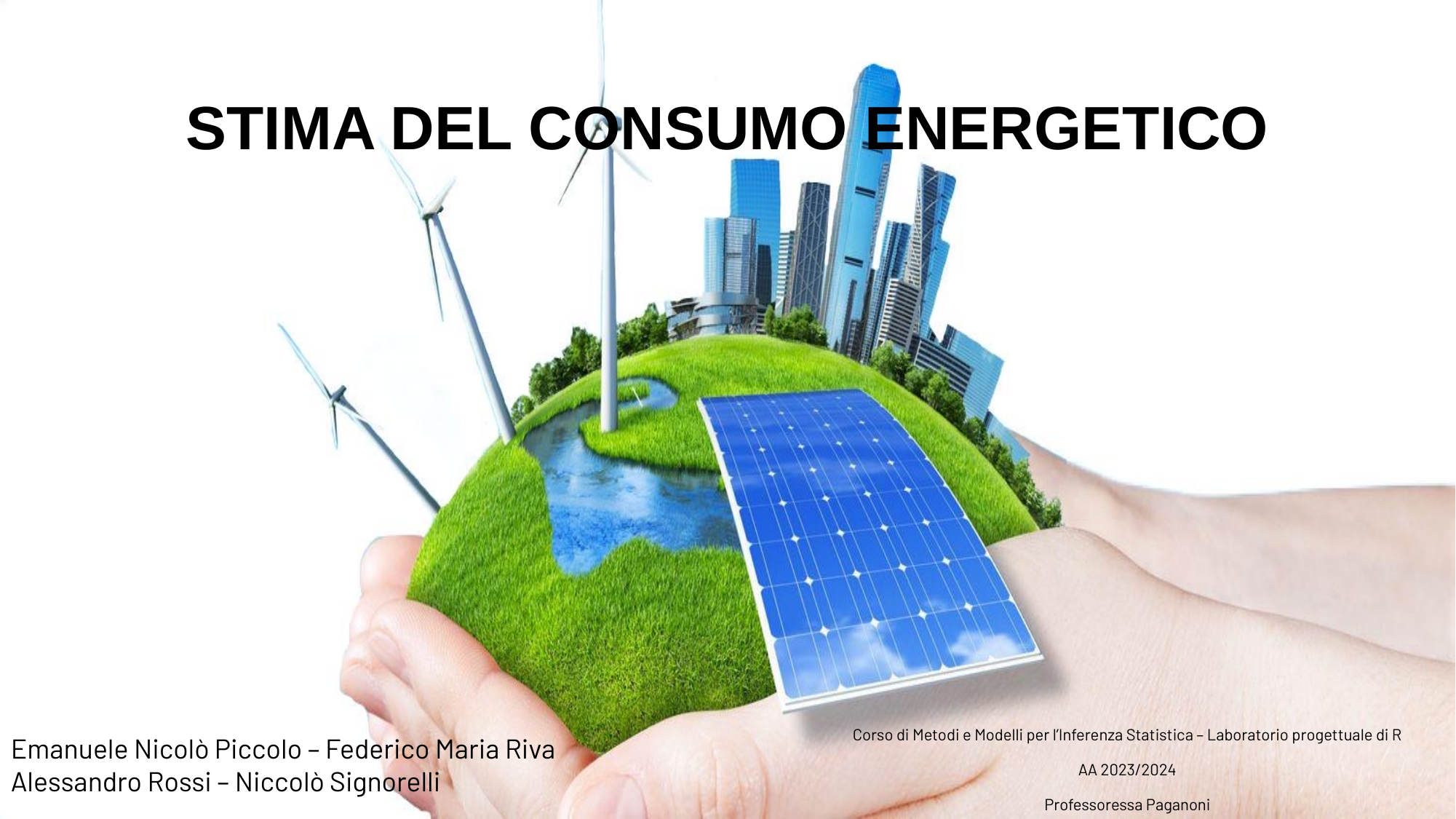

# STIMA DEL CONSUMO ENERGETICO
Corso di Metodi e Modelli per l’Inferenza Statistica – Laboratorio progettuale di R
AA 2023/2024
Professoressa Paganoni

Emanuele Nicolò Piccolo – Federico Maria Riva
Alessandro Rossi – Niccolò Signorelli